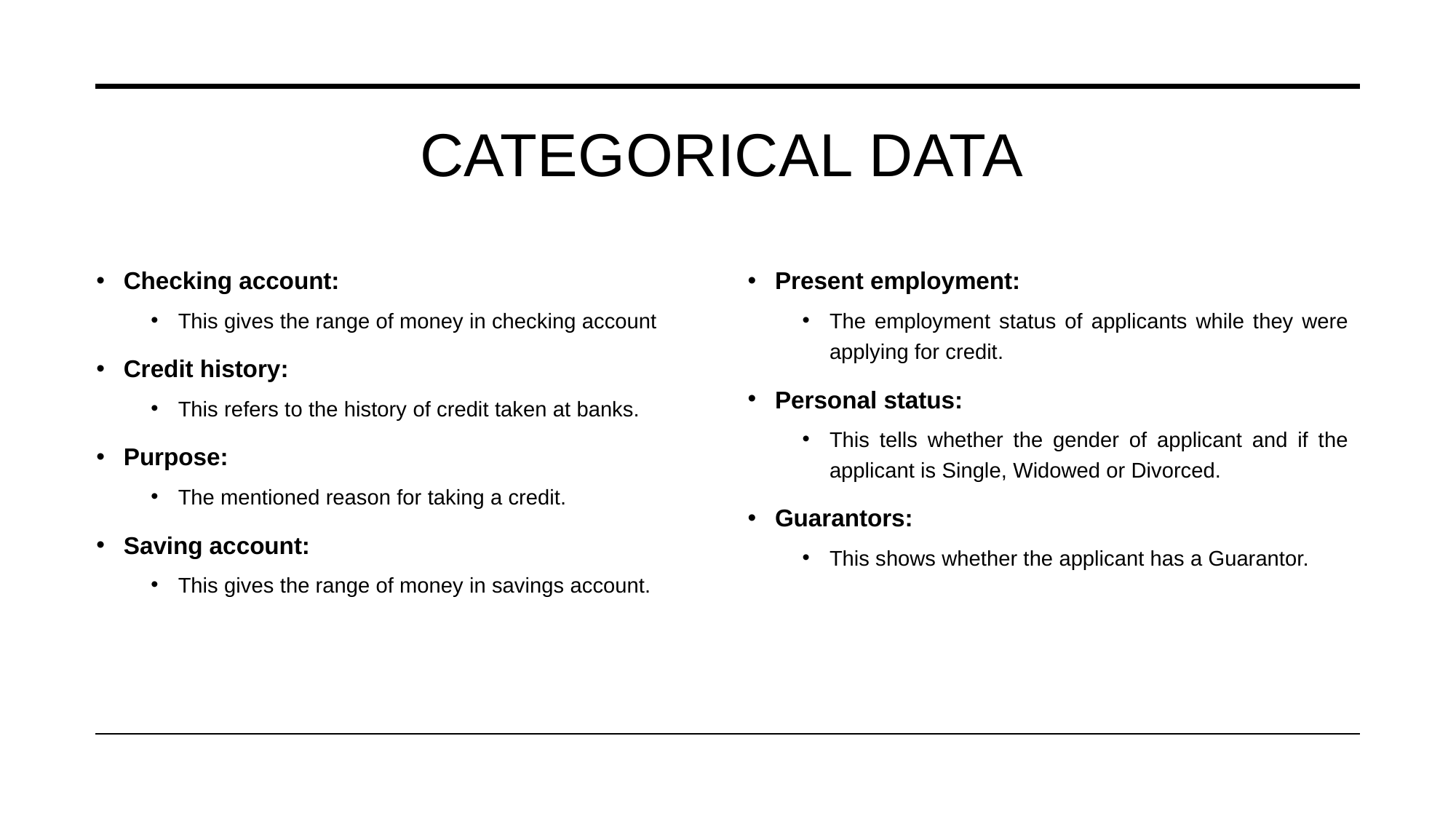

# Categorical data
Checking account:
This gives the range of money in checking account
Credit history:
This refers to the history of credit taken at banks.
Purpose:
The mentioned reason for taking a credit.
Saving account:
This gives the range of money in savings account.

Present employment:
The employment status of applicants while they were applying for credit.
Personal status:
This tells whether the gender of applicant and if the applicant is Single, Widowed or Divorced.
Guarantors:
This shows whether the applicant has a Guarantor.